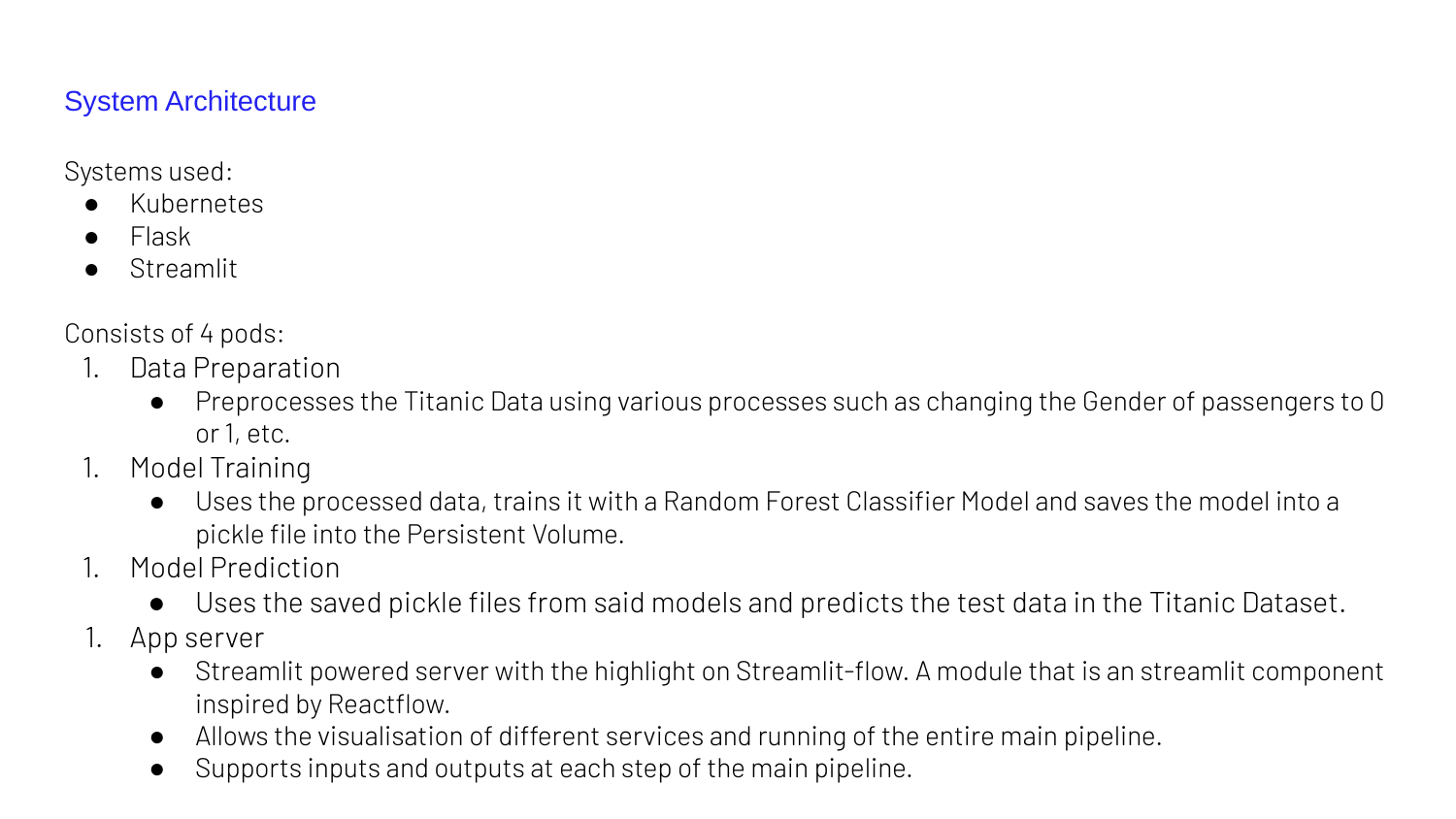

# System Architecture
Systems used:
Kubernetes
Flask
Streamlit

Consists of 4 pods:
Data Preparation
Preprocesses the Titanic Data using various processes such as changing the Gender of passengers to 0 or 1, etc.
Model Training
Uses the processed data, trains it with a Random Forest Classifier Model and saves the model into a pickle file into the Persistent Volume.
Model Prediction
Uses the saved pickle files from said models and predicts the test data in the Titanic Dataset.
App server
Streamlit powered server with the highlight on Streamlit-flow. A module that is an streamlit component inspired by Reactflow.
Allows the visualisation of different services and running of the entire main pipeline.
Supports inputs and outputs at each step of the main pipeline.